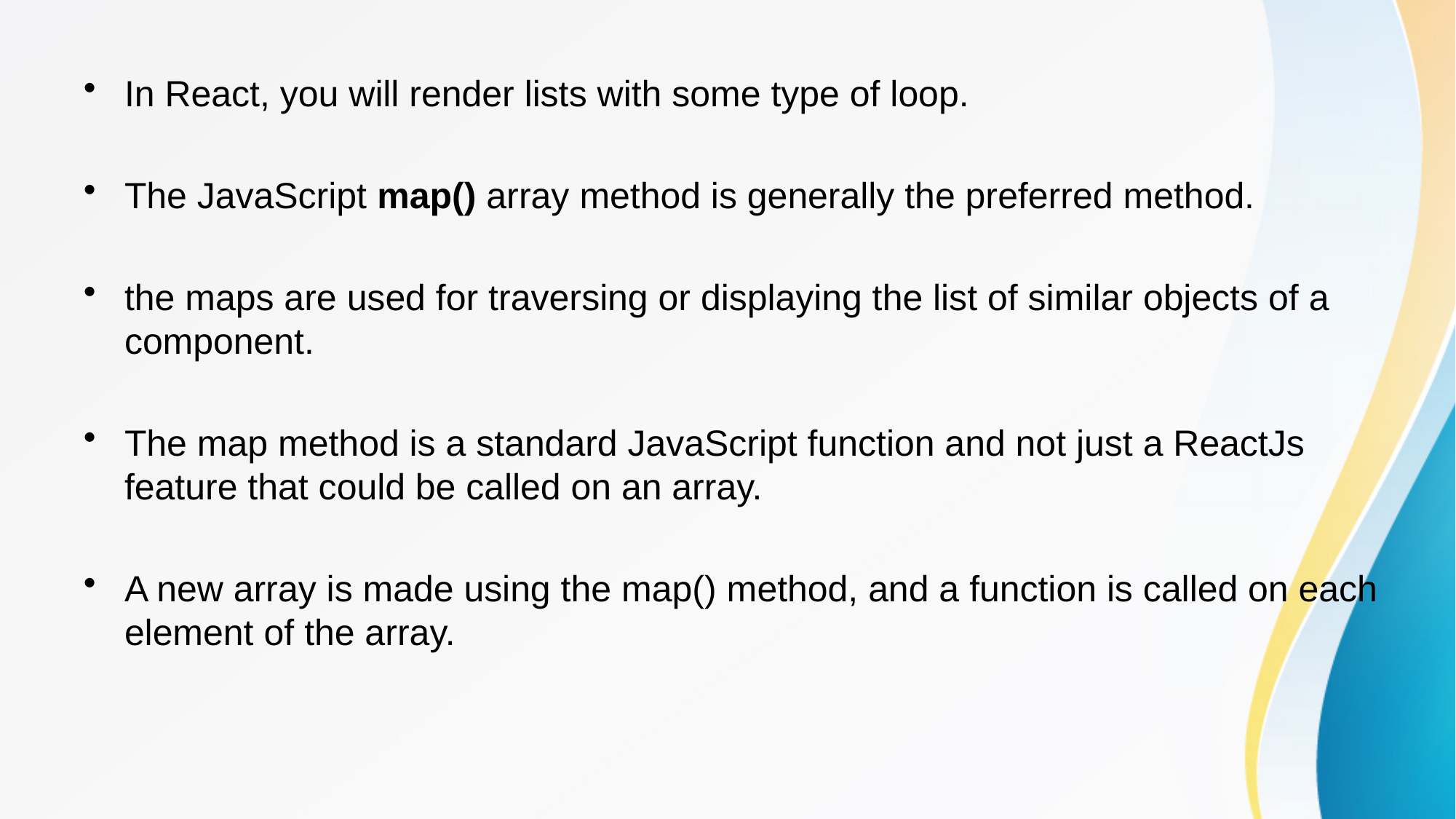

In React, you will render lists with some type of loop.

The JavaScript map() array method is generally the preferred method.

the maps are used for traversing or displaying the list of similar objects of a component.

The map method is a standard JavaScript function and not just a ReactJs feature that could be called on an array.

A new array is made using the map() method, and a function is called on each element of the array.